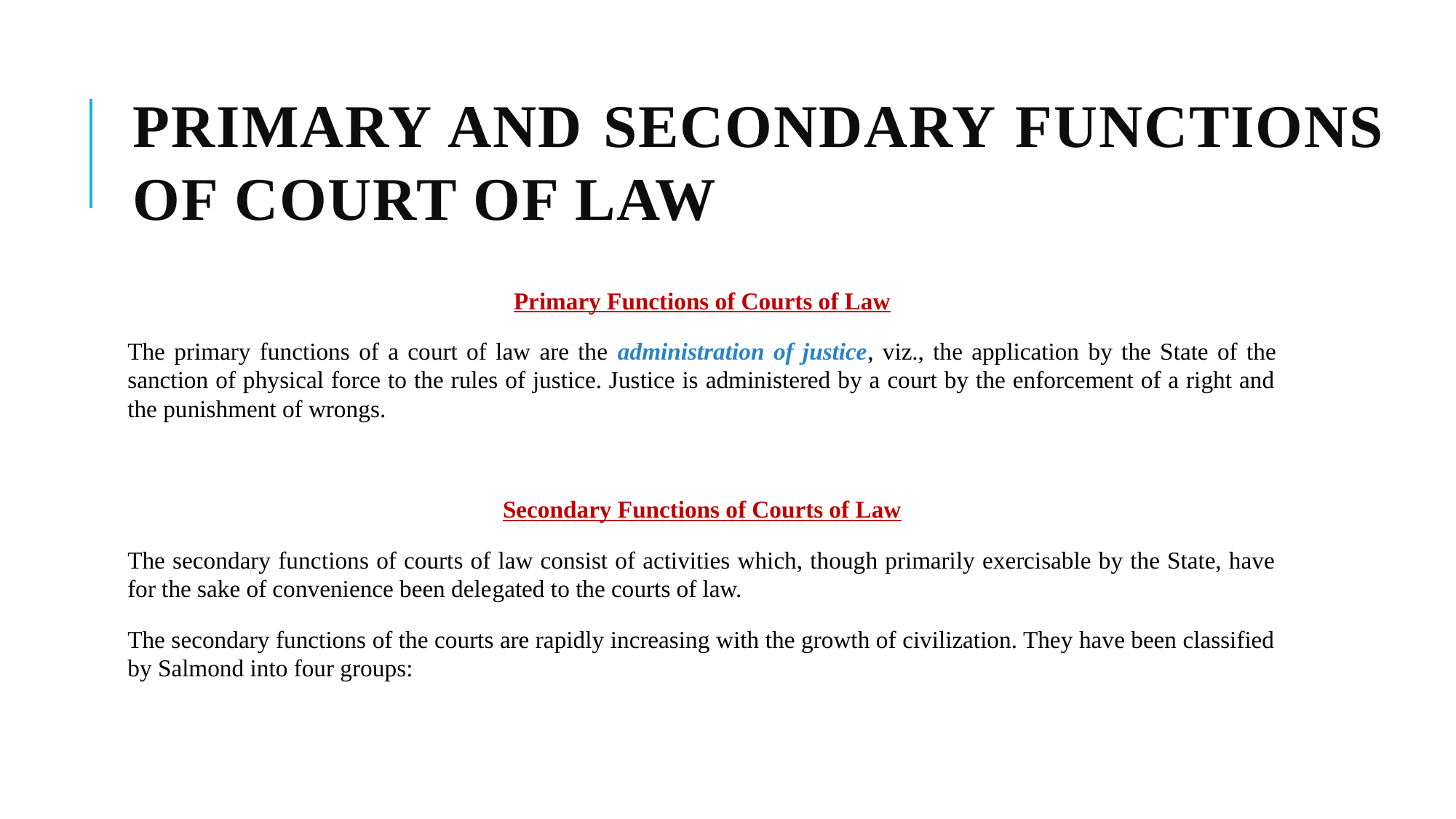

# Primary and secondary functions of court of law
Primary Functions of Courts of Law
The primary functions of a court of law are the administration of justice, viz., the application by the State of the sanction of physical force to the rules of justice. Justice is administered by a court by the enforcement of a right and the punishment of wrongs.

Secondary Functions of Courts of Law
The secondary func­tions of courts of law consist of activities which, though primarily exercisable by the State, have for the sake of convenience been dele­gated to the courts of law.
The secondary functions of the courts are rapidly increasing with the growth of civilization. They have been classified by Salmond into four groups: